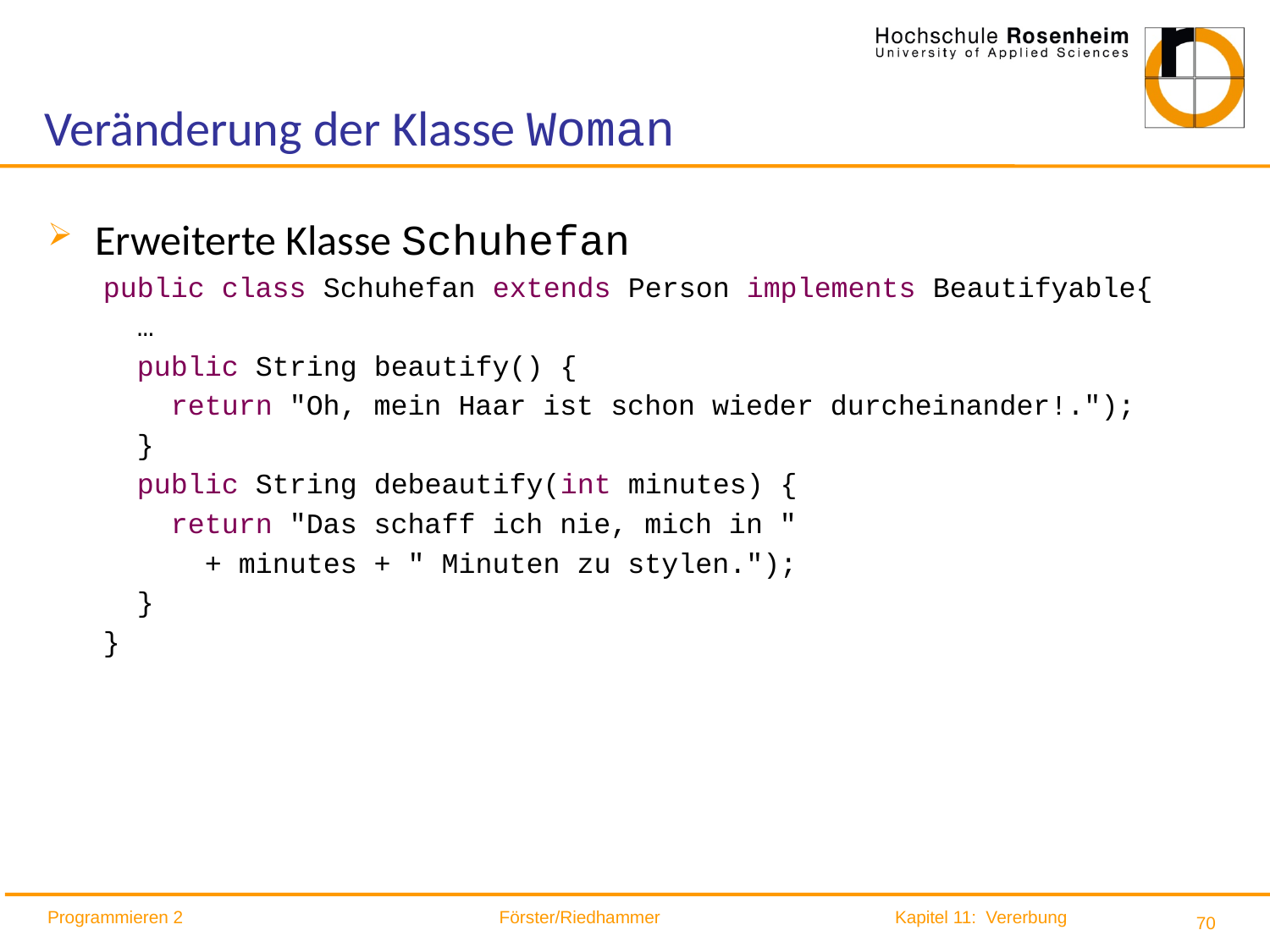

# Veränderung der Klasse Woman
Erweiterte Klasse Schuhefan
public class Schuhefan extends Person implements Beautifyable{
  …
  public String beautify() {
    return "Oh, mein Haar ist schon wieder durcheinander!.");
  }
  public String debeautify(int minutes) {
    return "Das schaff ich nie, mich in "
      + minutes + " Minuten zu stylen.");
  }
}